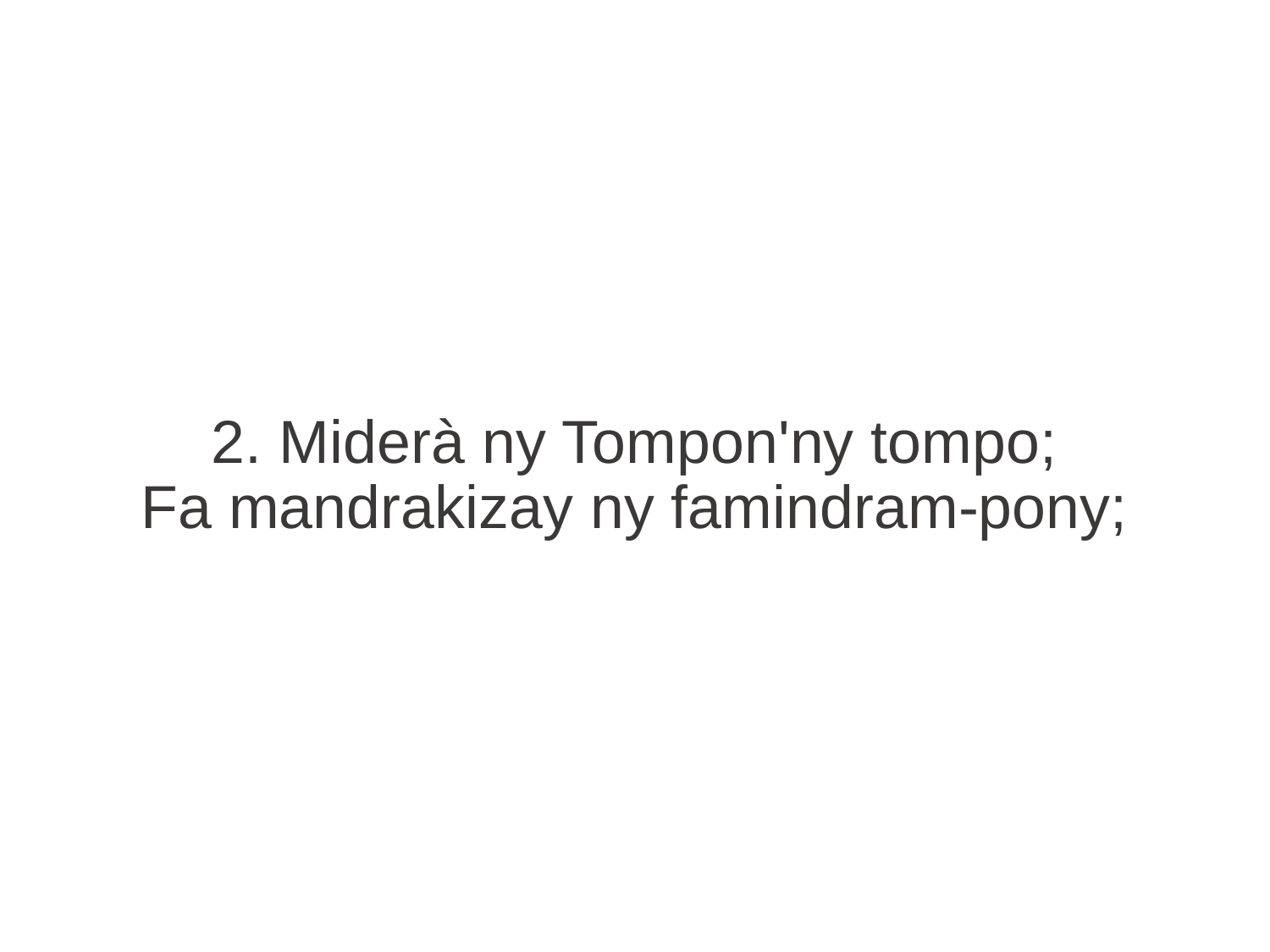

2. Miderà ny Tompon'ny tompo;
Fa mandrakizay ny famindram-pony;